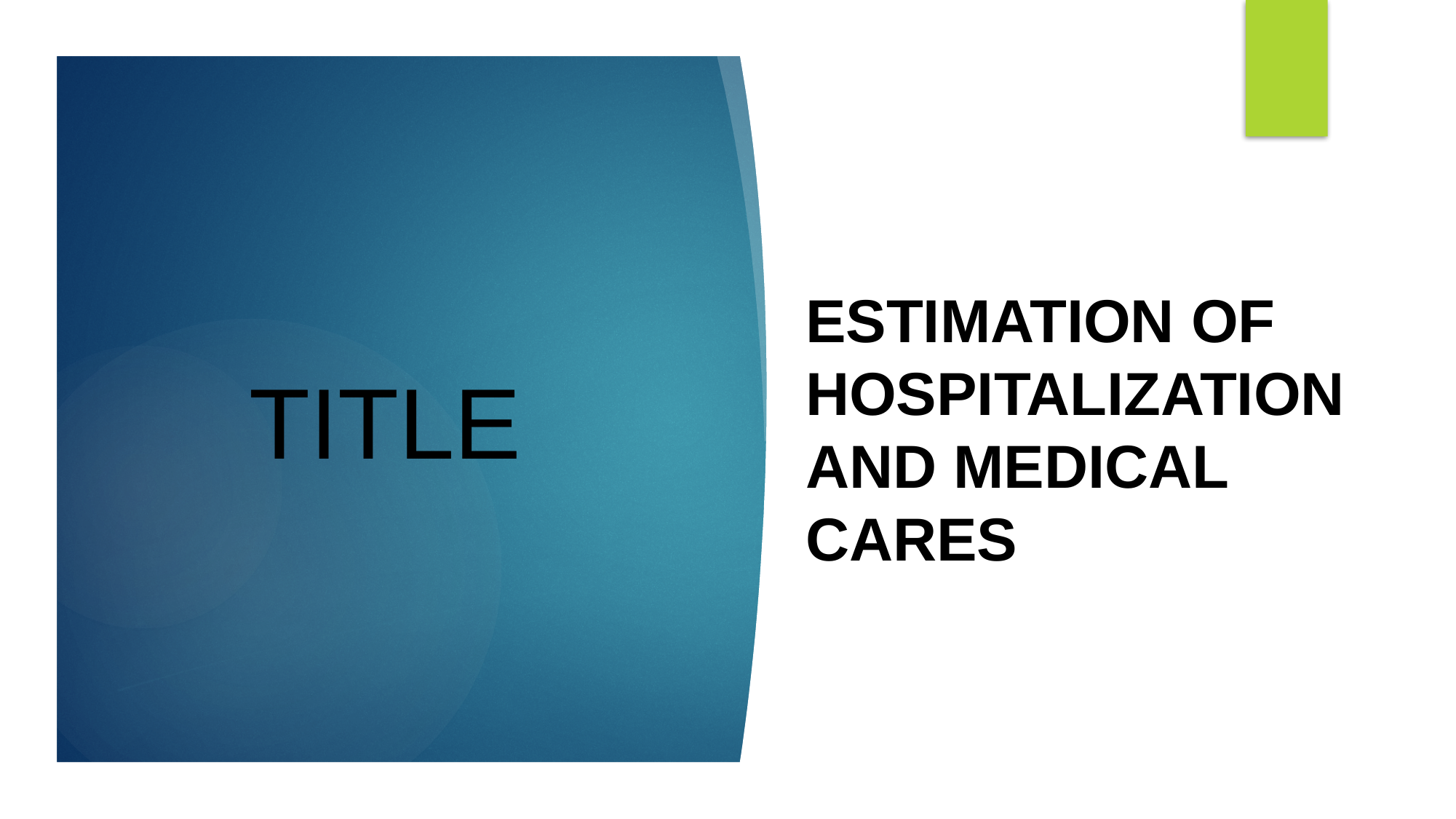

ESTIMATION OF HOSPITALIZATION AND MEDICAL CARES
# TITLE